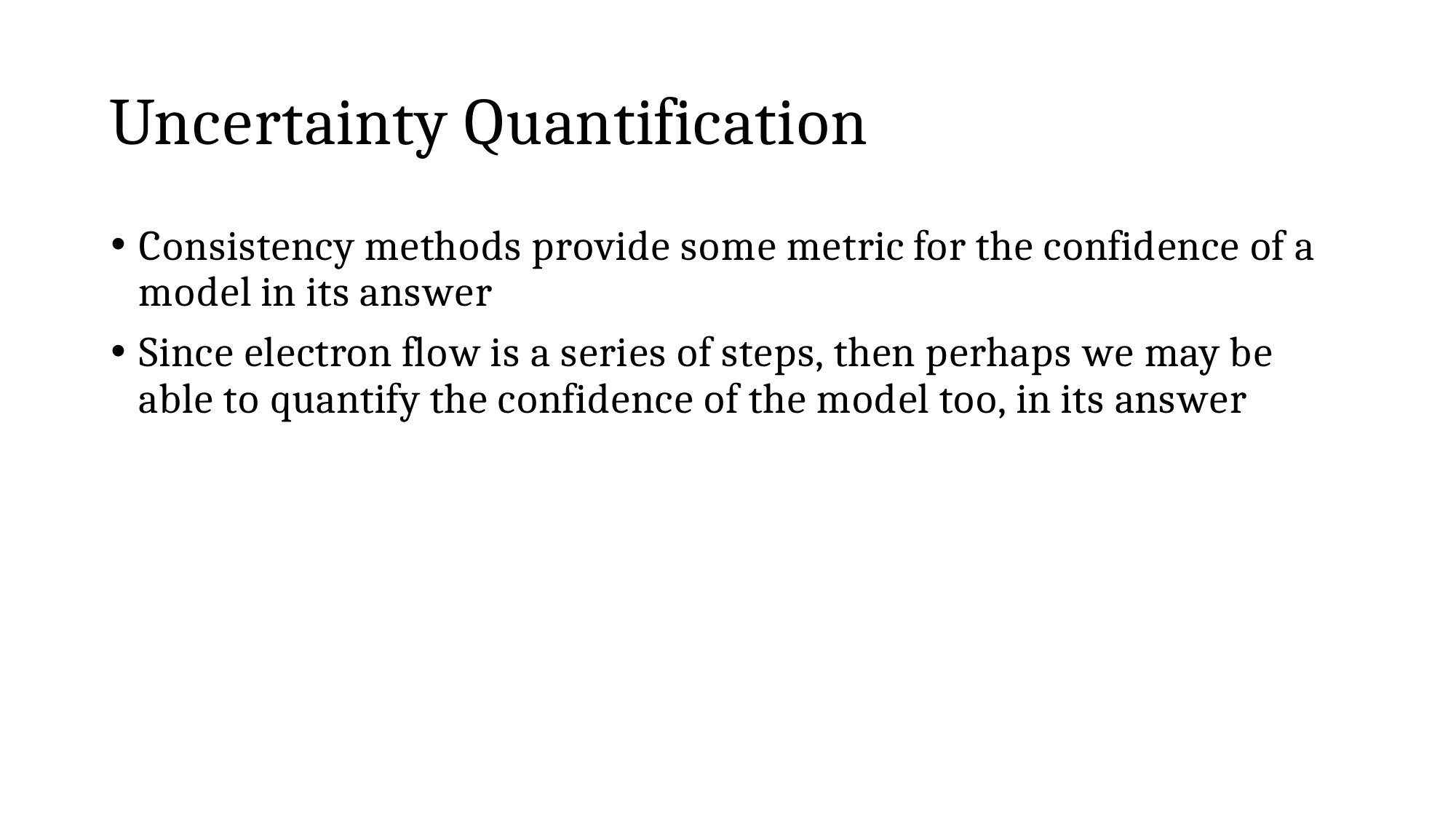

# Uncertainty Quantification
Consistency methods provide some metric for the confidence of a model in its answer
Since electron flow is a series of steps, then perhaps we may be able to quantify the confidence of the model too, in its answer